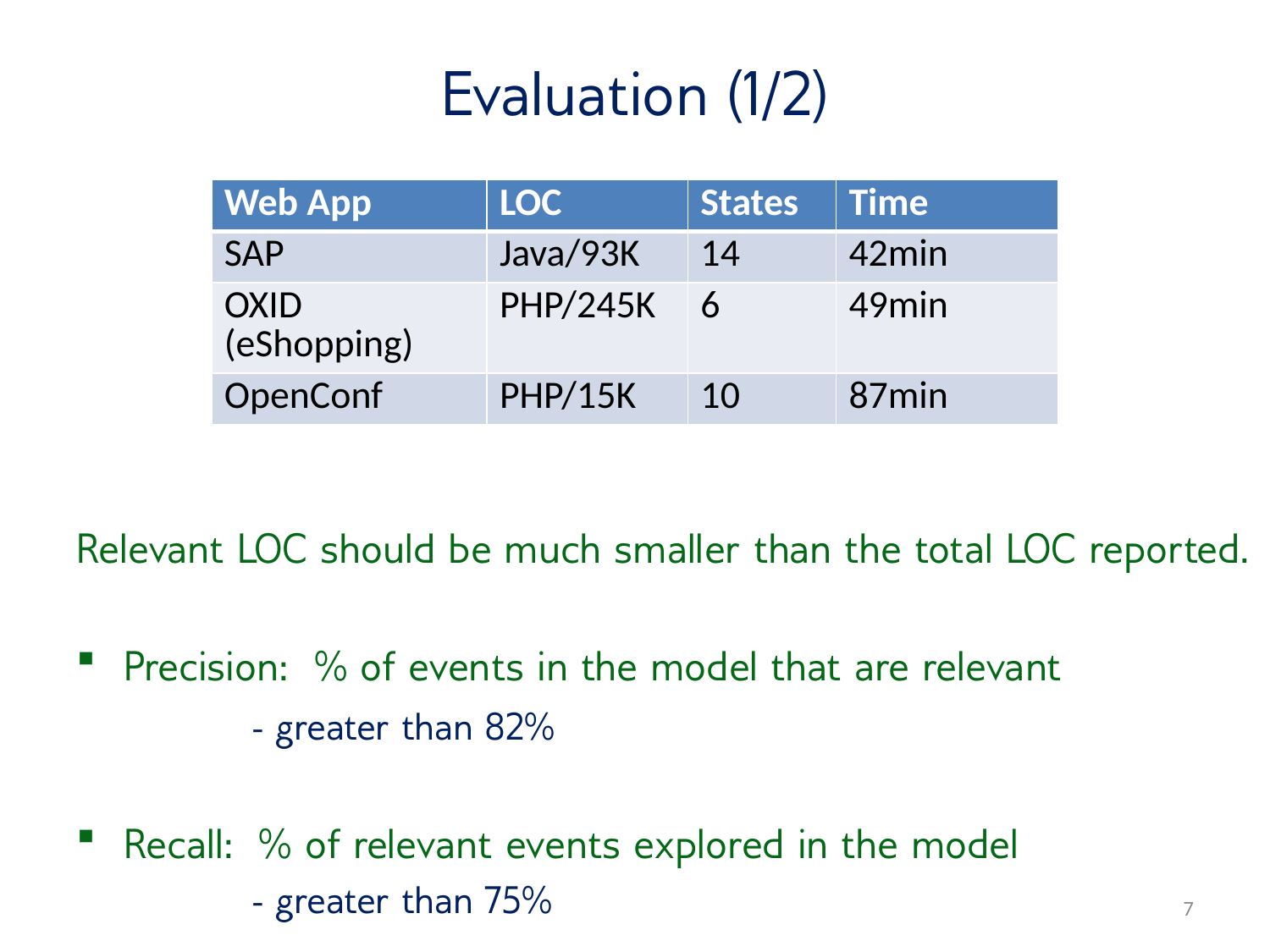

Evaluation (1/2)

Relevant LOC should be much smaller than the total LOC reported.

Precision:  % of events in the model that are relevant
		- greater than 82%

Recall:  % of relevant events explored in the model
		- greater than 75%
| Web App | LOC | States | Time |
| --- | --- | --- | --- |
| SAP | Java/93K | 14 | 42min |
| OXID (eShopping) | PHP/245K | 6 | 49min |
| OpenConf | PHP/15K | 10 | 87min |
7